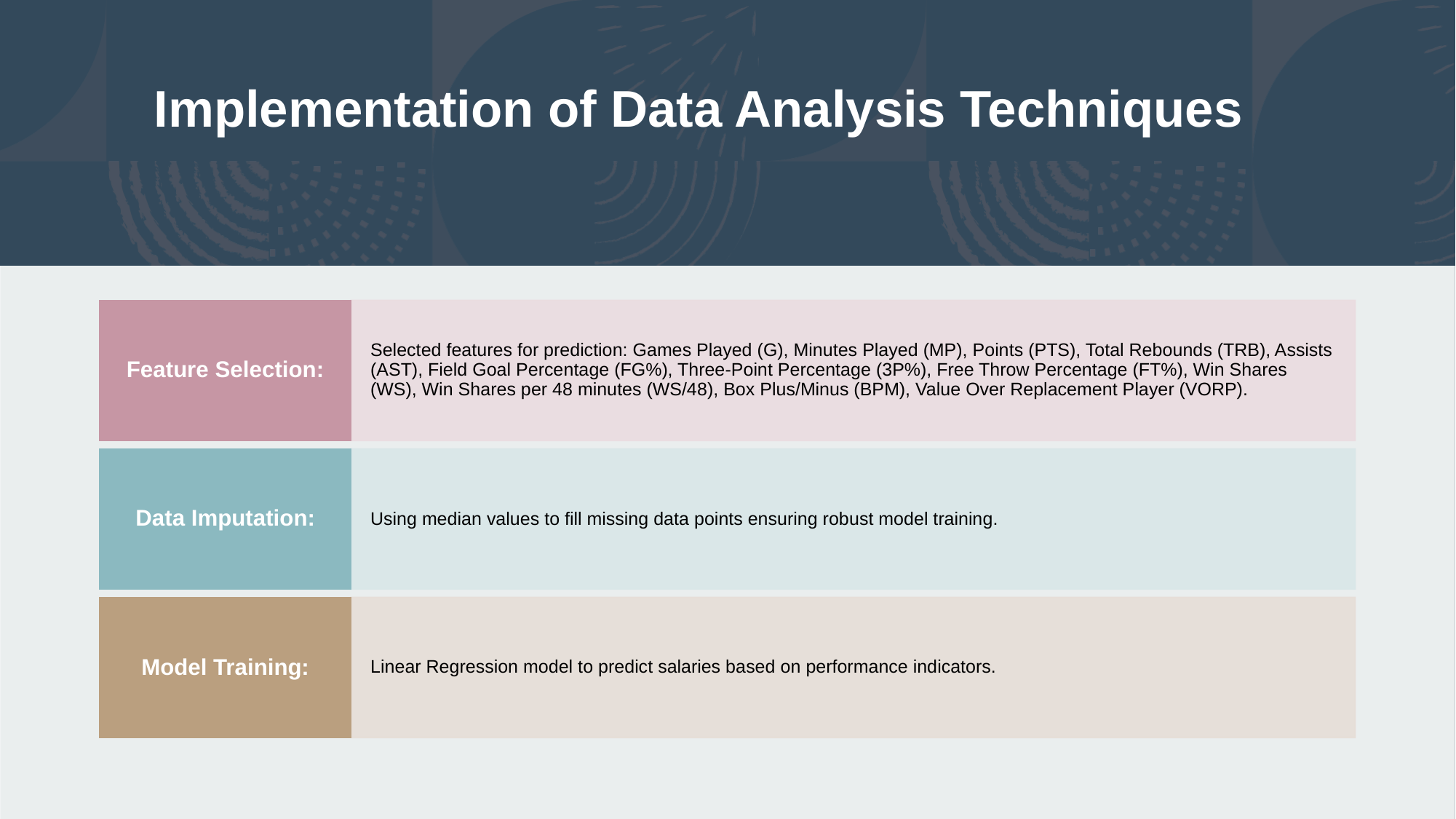

# Implementation of Data Analysis Techniques
Selected features for prediction: Games Played (G), Minutes Played (MP), Points (PTS), Total Rebounds (TRB), Assists (AST), Field Goal Percentage (FG%), Three-Point Percentage (3P%), Free Throw Percentage (FT%), Win Shares (WS), Win Shares per 48 minutes (WS/48), Box Plus/Minus (BPM), Value Over Replacement Player (VORP).
Feature Selection:
Using median values to fill missing data points ensuring robust model training.
Data Imputation:
Linear Regression model to predict salaries based on performance indicators.
Model Training: